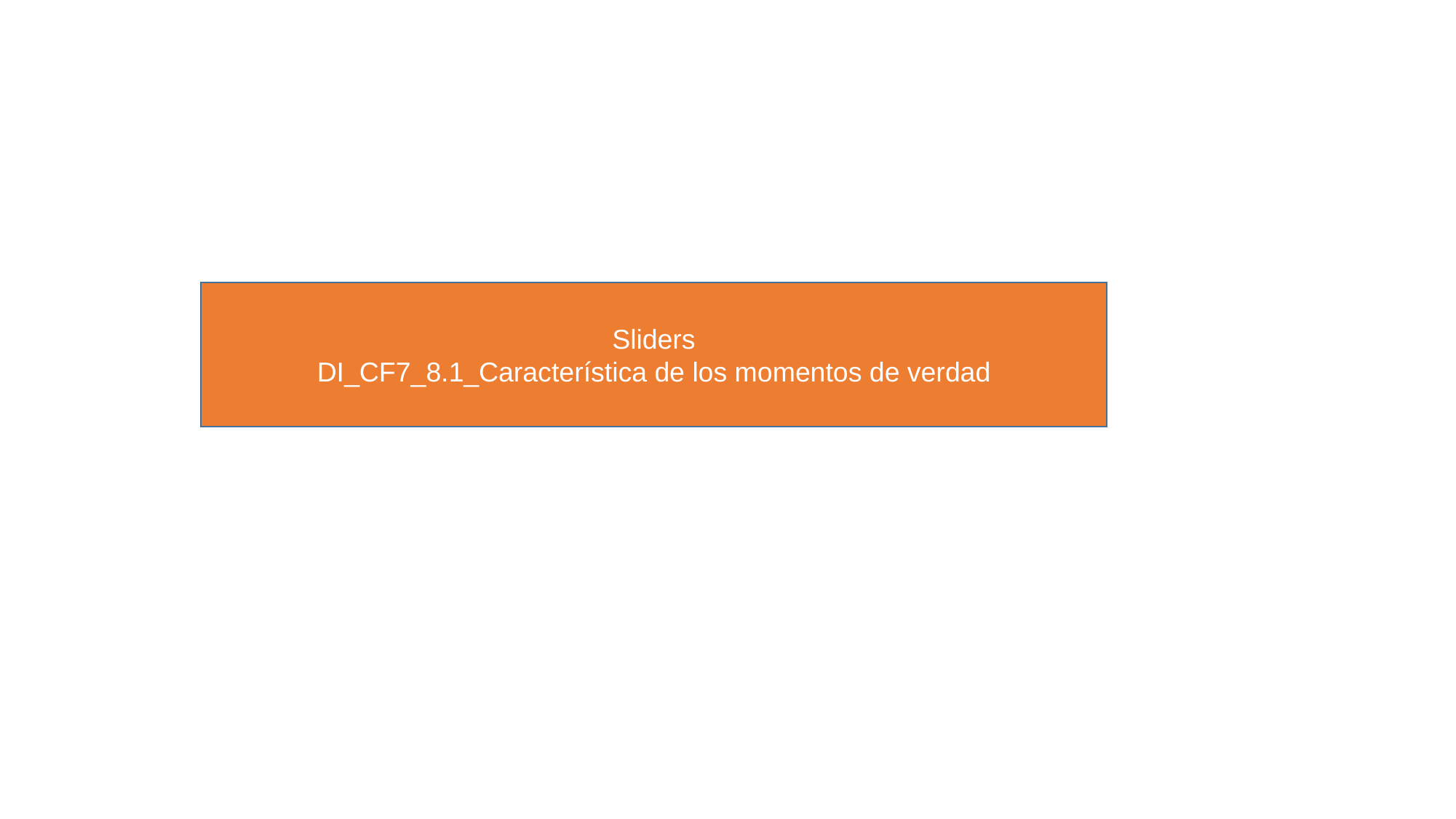

Sliders
DI_CF7_8.1_Característica de los momentos de verdad